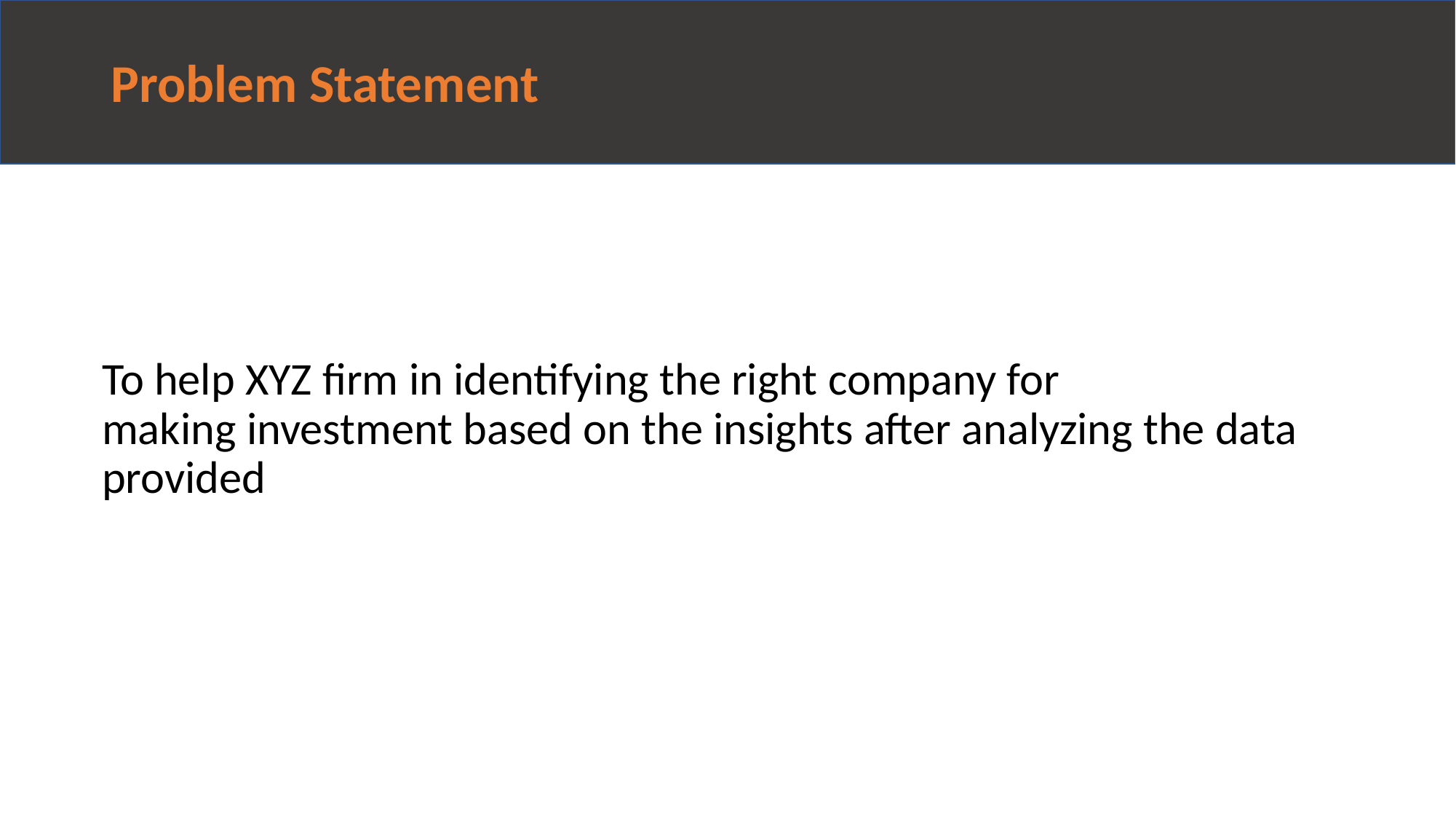

# Problem Statement

To help XYZ firm in identifying the right company for making investment based on the insights after analyzing the data provided